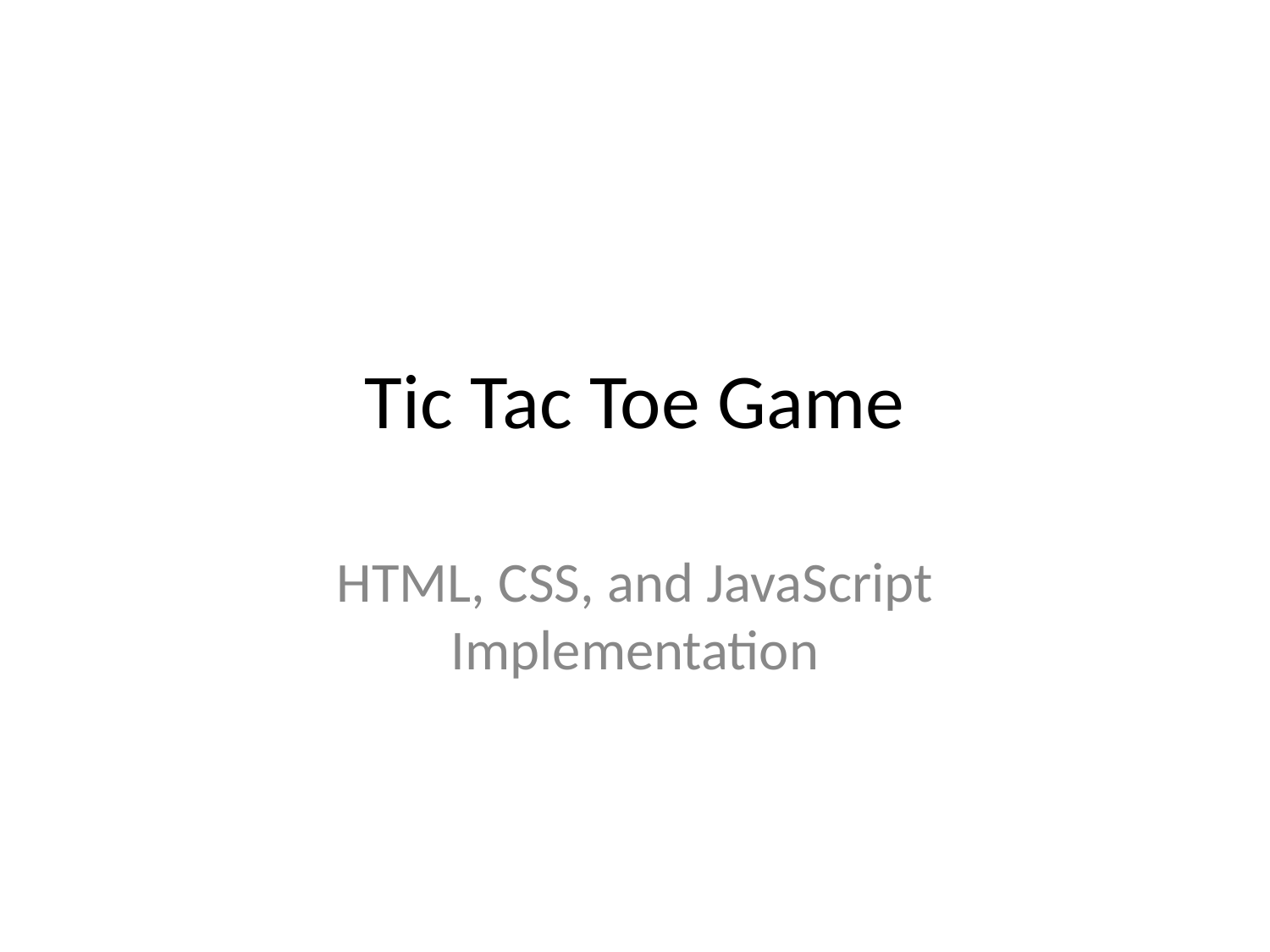

# Tic Tac Toe Game
HTML, CSS, and JavaScript Implementation